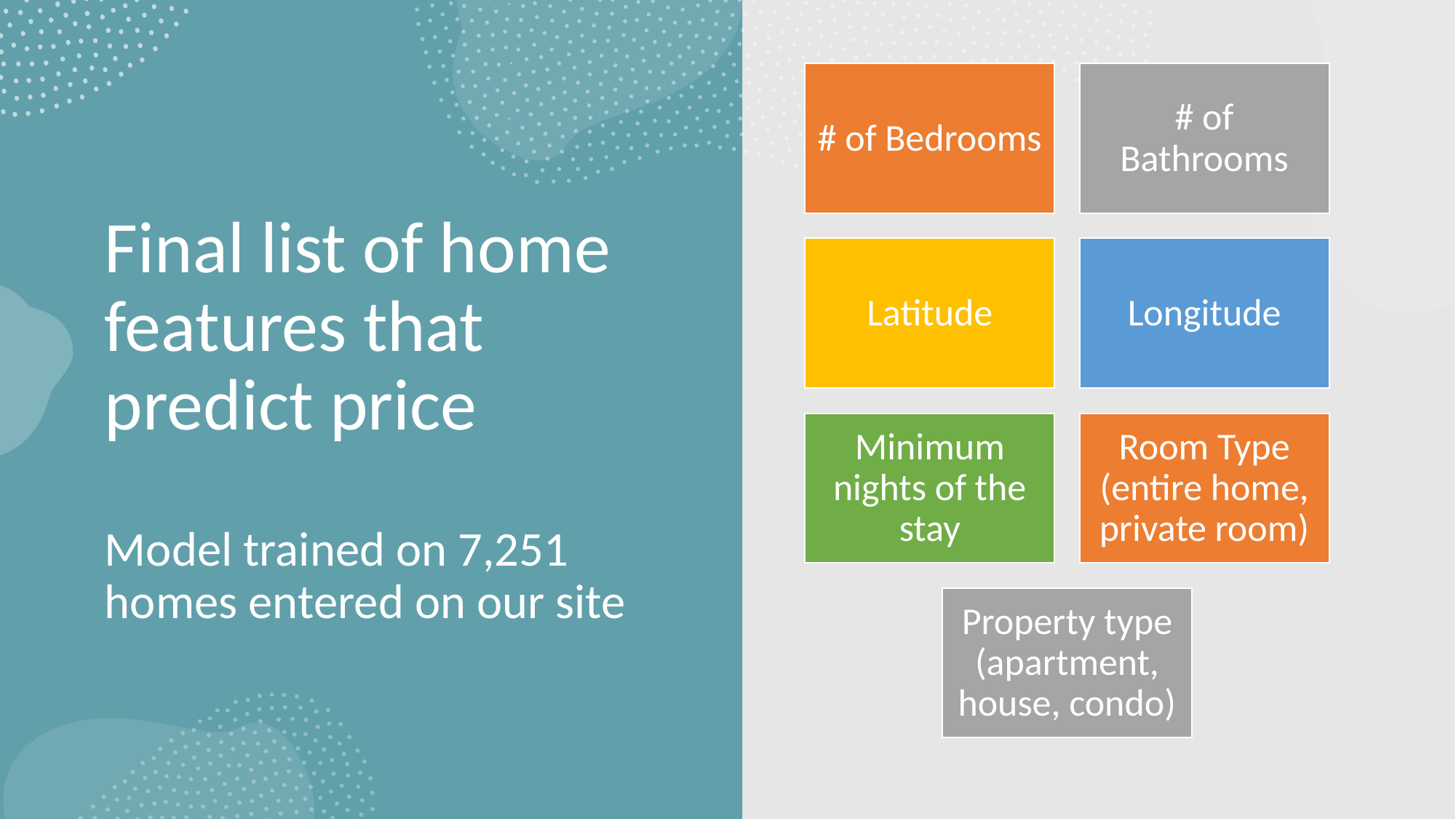

# of Bedrooms
# of Bathrooms
Latitude
Longitude
Minimum nights of the stay
Room Type (entire home, private room)
Property type (apartment, house, condo)
# Final list of home features that predict price Model trained on 7,251 homes entered on our site